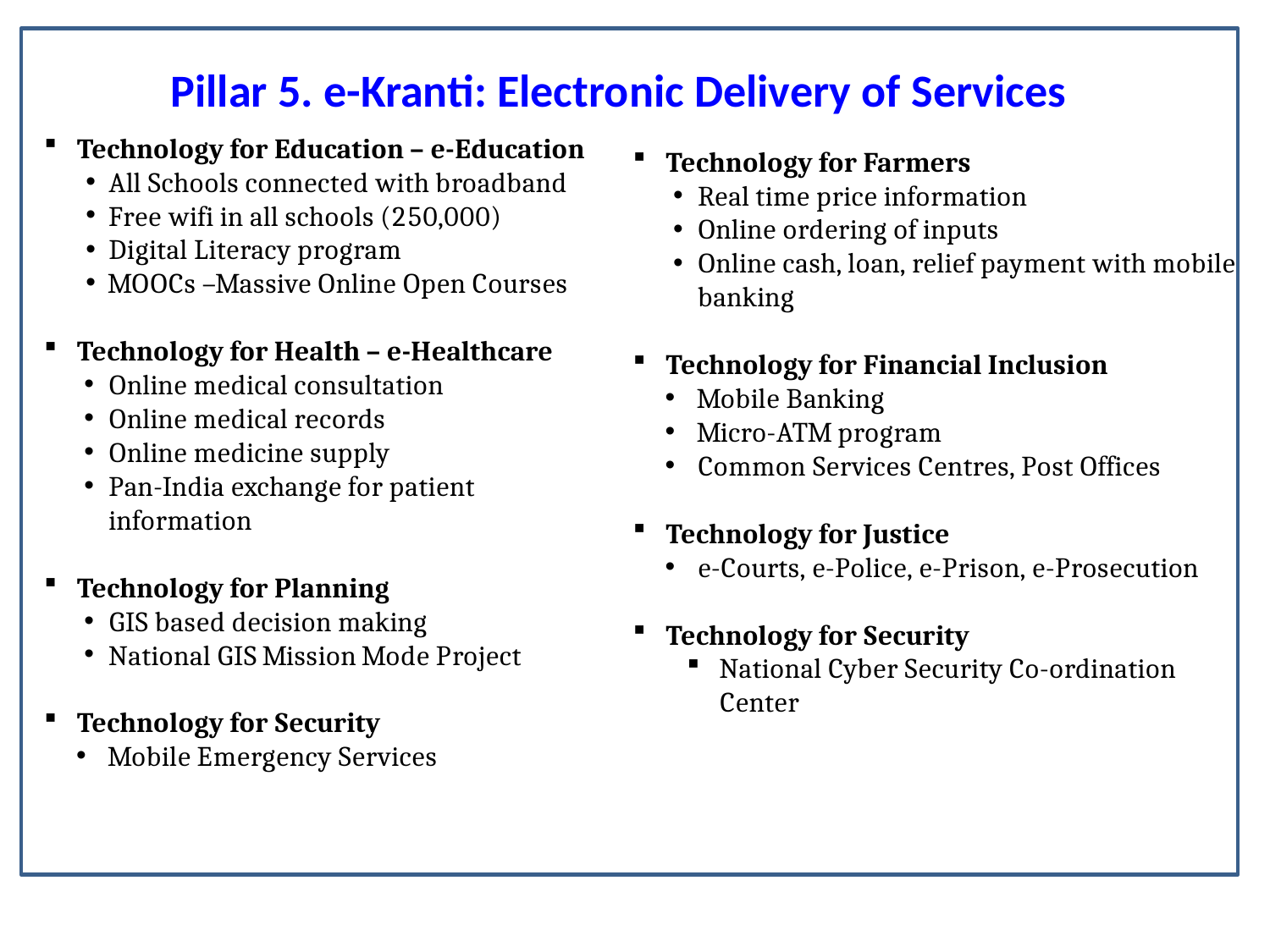

# Pillar 5. e-Kranti: Electronic Delivery of Services
Technology for Education – e-Education
All Schools connected with broadband
Free wifi in all schools (250,000)
Digital Literacy program
MOOCs –Massive Online Open Courses

Technology for Health – e-Healthcare
Online medical consultation
Online medical records
Online medicine supply
Pan-India exchange for patient information

Technology for Planning
GIS based decision making
National GIS Mission Mode Project

Technology for Security
Mobile Emergency Services

Technology for Farmers
Real time price information
Online ordering of inputs
Online cash, loan, relief payment with mobile banking

Technology for Financial Inclusion
Mobile Banking
Micro-ATM program
Common Services Centres, Post Offices

Technology for Justice
e-Courts, e-Police, e-Prison, e-Prosecution

Technology for Security
National Cyber Security Co-ordination Center